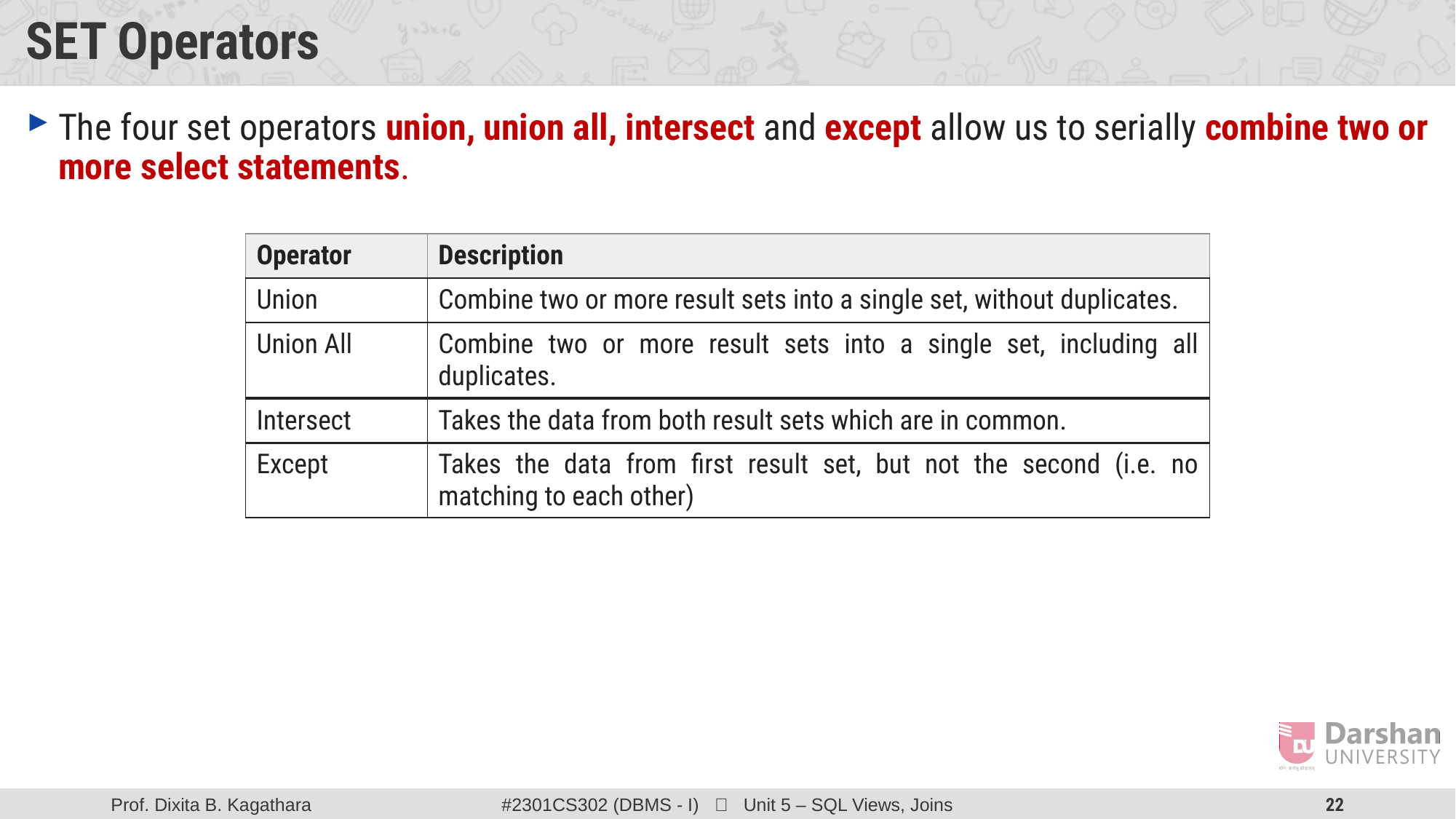

# SET Operators
The four set operators union, union all, intersect and except allow us to serially combine two or more select statements.

| Operator | Description |
| --- | --- |
| Union | Combine two or more result sets into a single set, without duplicates. |
| --- | --- |
| Union All | Combine two or more result sets into a single set, including all duplicates. |
| --- | --- |
| Intersect | Takes the data from both result sets which are in common. |
| --- | --- |
| Except | Takes the data from first result set, but not the second (i.e. no matching to each other) |
| --- | --- |